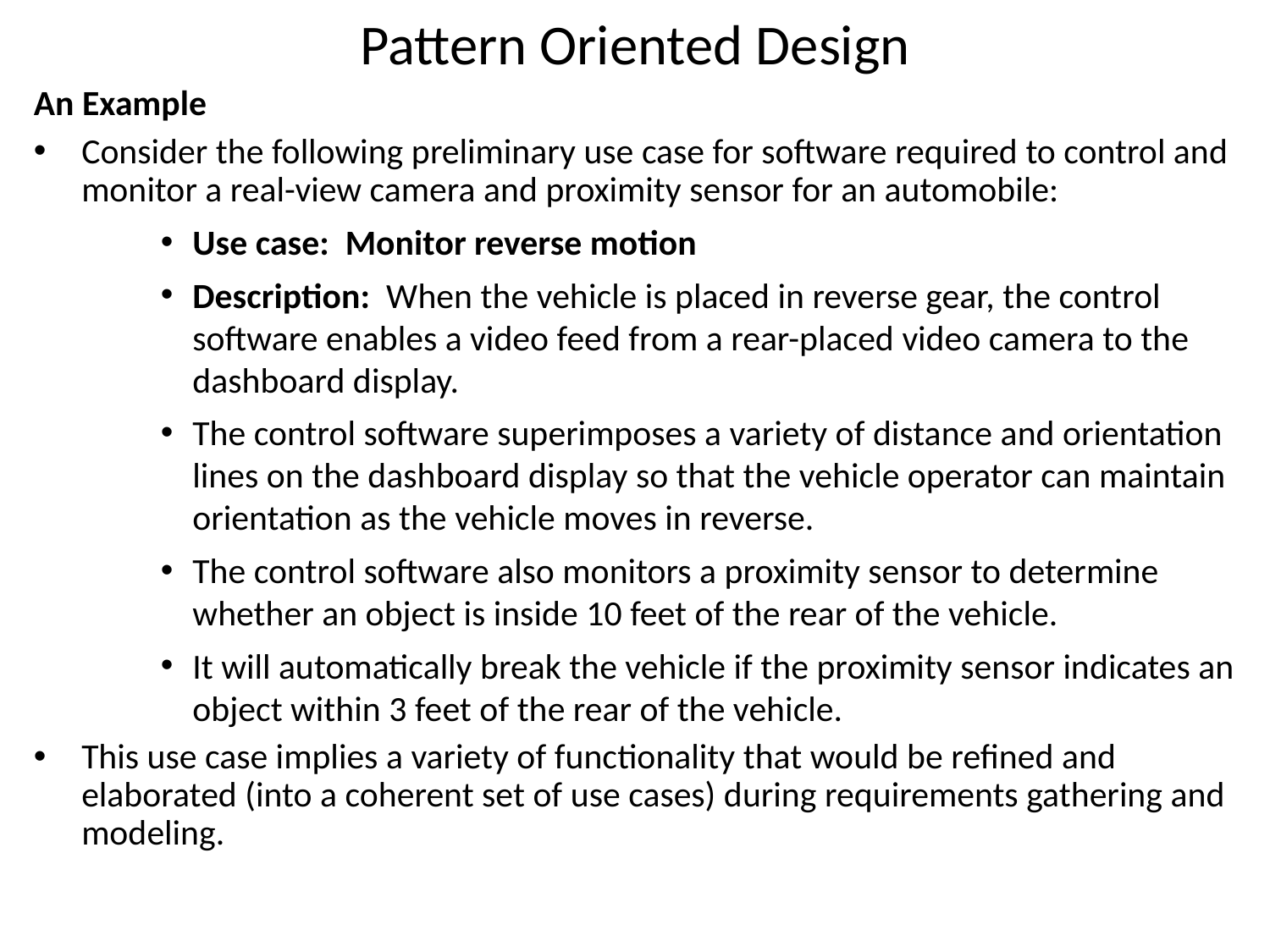

# Pattern Oriented Design
An Example
Consider the following preliminary use case for software required to control and monitor a real-view camera and proximity sensor for an automobile:
Use case:  Monitor reverse motion
Description:  When the vehicle is placed in reverse gear, the control software enables a video feed from a rear-placed video camera to the dashboard display.
The control software superimposes a variety of distance and orientation lines on the dashboard display so that the vehicle operator can maintain orientation as the vehicle moves in reverse.
The control software also monitors a proximity sensor to determine whether an object is inside 10 feet of the rear of the vehicle.
It will automatically break the vehicle if the proximity sensor indicates an object within 3 feet of the rear of the vehicle.
This use case implies a variety of functionality that would be refined and elaborated (into a coherent set of use cases) during requirements gathering and modeling.